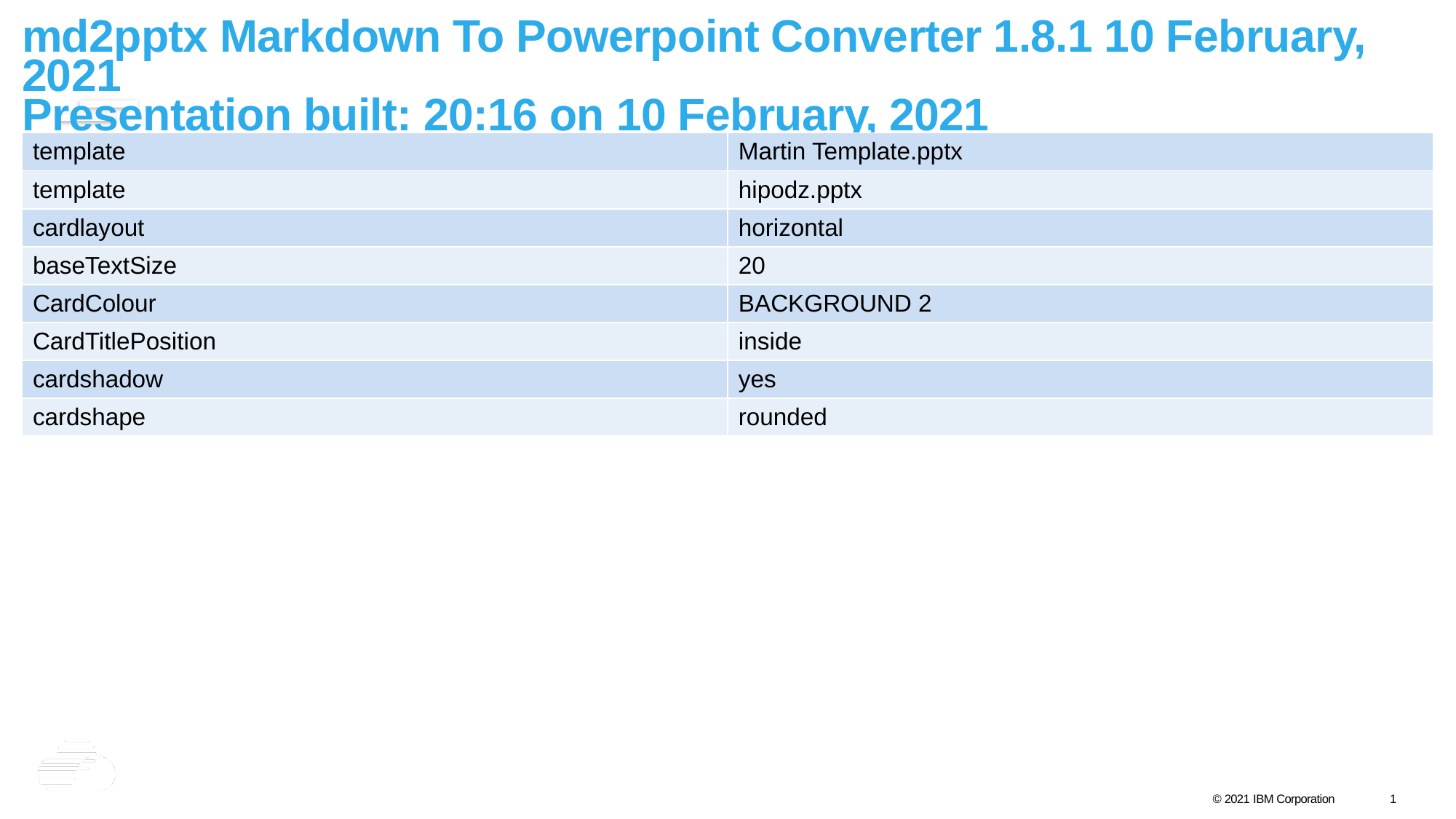

md2pptx Markdown To Powerpoint Converter 1.8.1 10 February, 2021
Presentation built: 20:16 on 10 February, 2021
| template | Martin Template.pptx |
| --- | --- |
| template | hipodz.pptx |
| cardlayout | horizontal |
| baseTextSize | 20 |
| CardColour | BACKGROUND 2 |
| CardTitlePosition | inside |
| cardshadow | yes |
| cardshape | rounded |